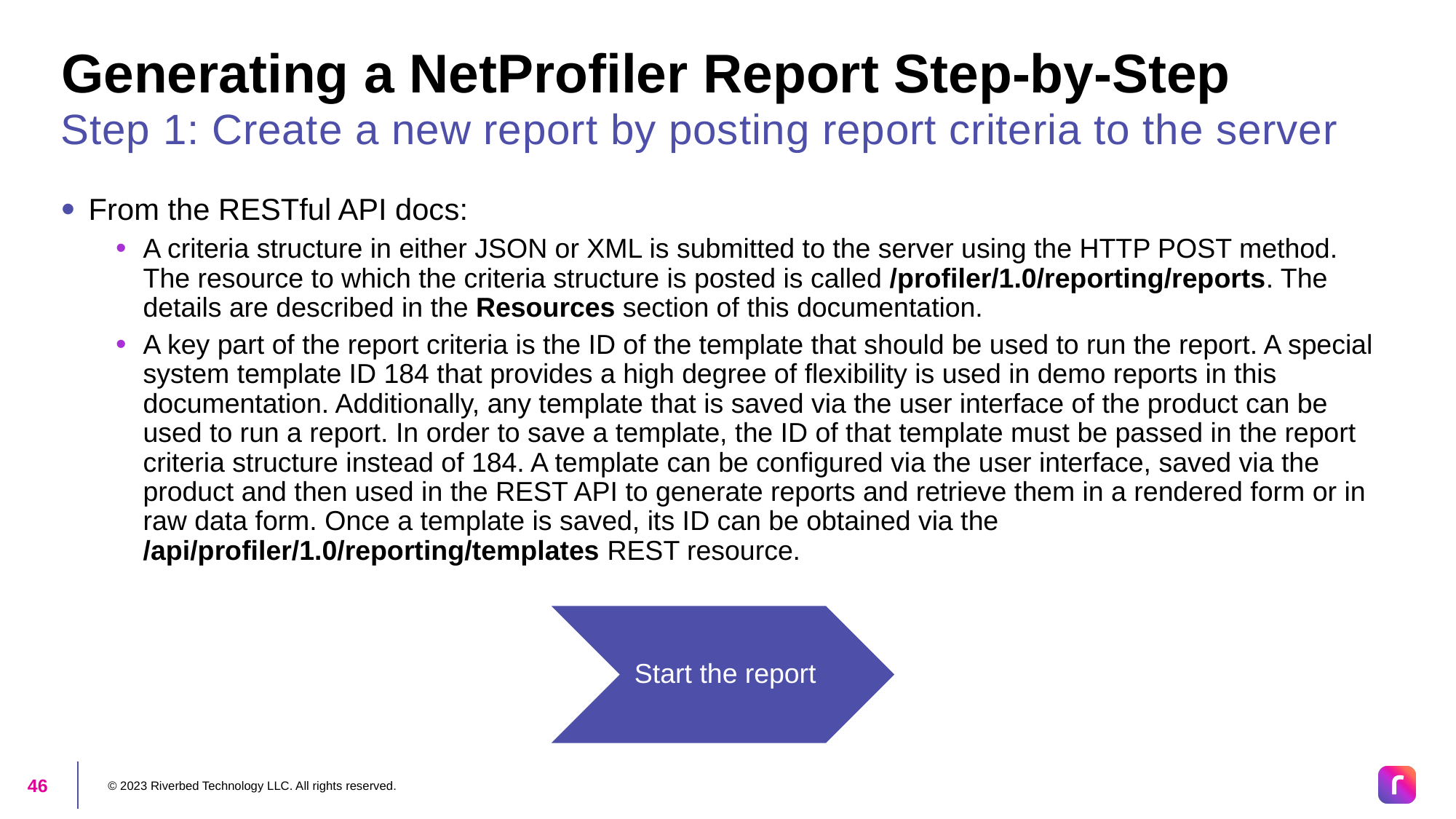

# Generating a NetProfiler Report Step-by-Step
Step 1: Create a new report by posting report criteria to the server
From the RESTful API docs:
A criteria structure in either JSON or XML is submitted to the server using the HTTP POST method. The resource to which the criteria structure is posted is called /profiler/1.0/reporting/reports. The details are described in the Resources section of this documentation.
A key part of the report criteria is the ID of the template that should be used to run the report. A special system template ID 184 that provides a high degree of flexibility is used in demo reports in this documentation. Additionally, any template that is saved via the user interface of the product can be used to run a report. In order to save a template, the ID of that template must be passed in the report criteria structure instead of 184. A template can be configured via the user interface, saved via the product and then used in the REST API to generate reports and retrieve them in a rendered form or in raw data form. Once a template is saved, its ID can be obtained via the /api/profiler/1.0/reporting/templates REST resource.

Start the report
© 2023 Riverbed Technology LLC. All rights reserved.
46